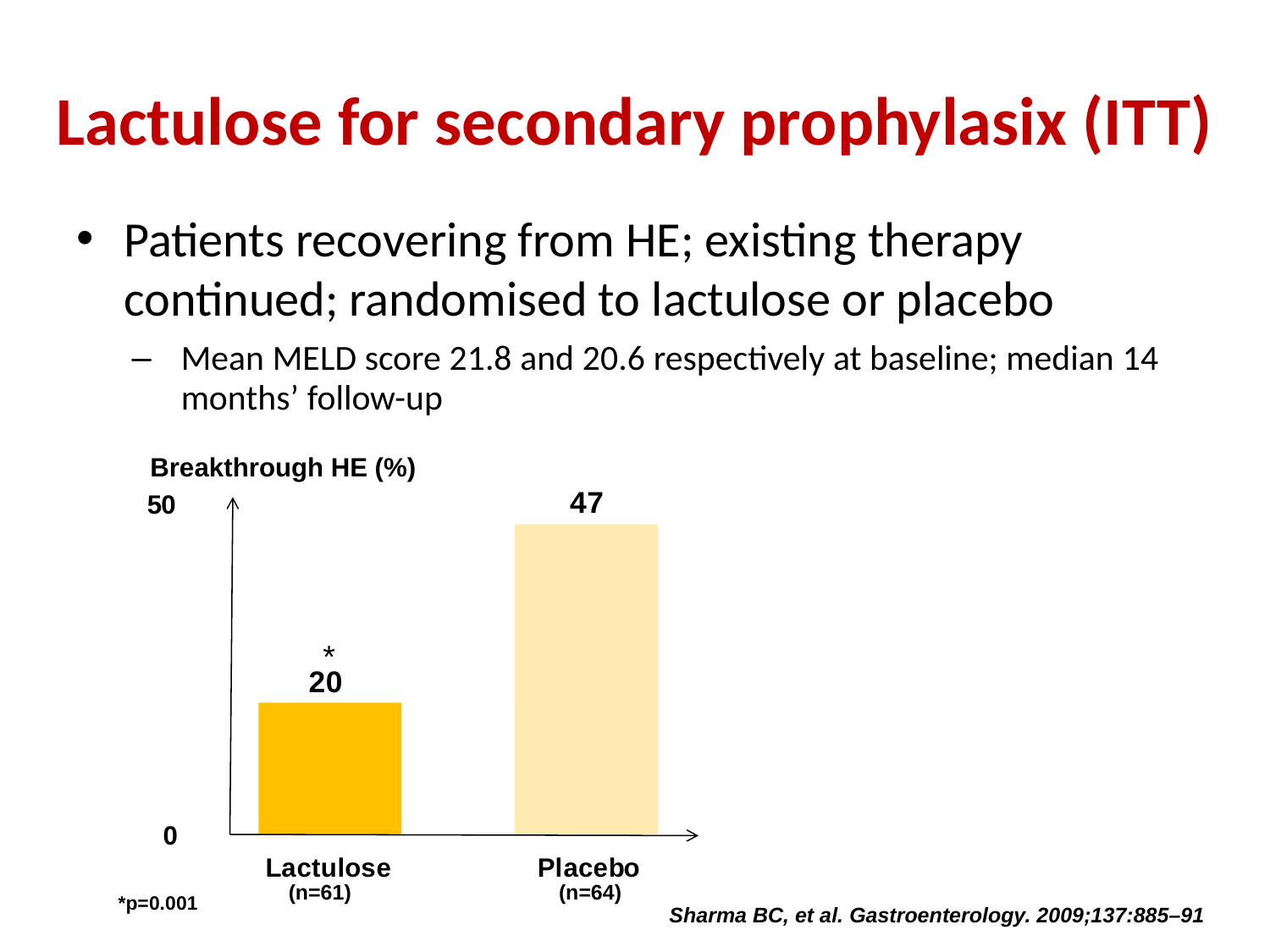

# Lactulose for secondary prophylasix (ITT)
Patients recovering from HE; existing therapy continued; randomised to lactulose or placebo
Mean MELD score 21.8 and 20.6 respectively at baseline; median 14 months’ follow-up

Breakthrough HE (%)
47
50

*

20

0

Lactulose
(n=61)
Placebo
(n=64)
*p=0.001
20
Sharma BC, et al. Gastroenterology. 2009;137:885–91